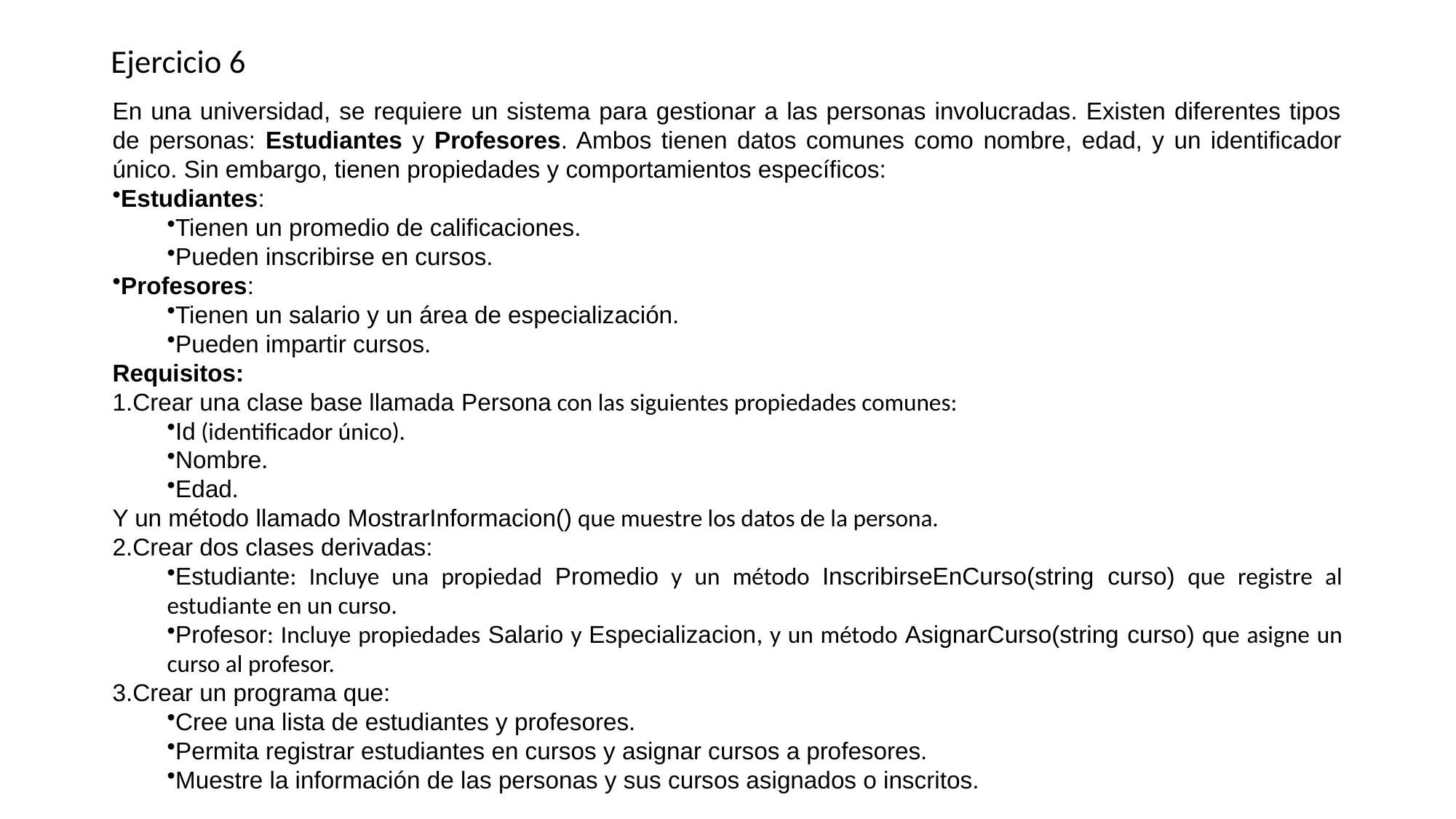

# Ejercicio 6
En una universidad, se requiere un sistema para gestionar a las personas involucradas. Existen diferentes tipos de personas: Estudiantes y Profesores. Ambos tienen datos comunes como nombre, edad, y un identificador único. Sin embargo, tienen propiedades y comportamientos específicos:
Estudiantes:
Tienen un promedio de calificaciones.
Pueden inscribirse en cursos.
Profesores:
Tienen un salario y un área de especialización.
Pueden impartir cursos.
Requisitos:
Crear una clase base llamada Persona con las siguientes propiedades comunes:
Id (identificador único).
Nombre.
Edad.
Y un método llamado MostrarInformacion() que muestre los datos de la persona.
Crear dos clases derivadas:
Estudiante: Incluye una propiedad Promedio y un método InscribirseEnCurso(string curso) que registre al estudiante en un curso.
Profesor: Incluye propiedades Salario y Especializacion, y un método AsignarCurso(string curso) que asigne un curso al profesor.
Crear un programa que:
Cree una lista de estudiantes y profesores.
Permita registrar estudiantes en cursos y asignar cursos a profesores.
Muestre la información de las personas y sus cursos asignados o inscritos.